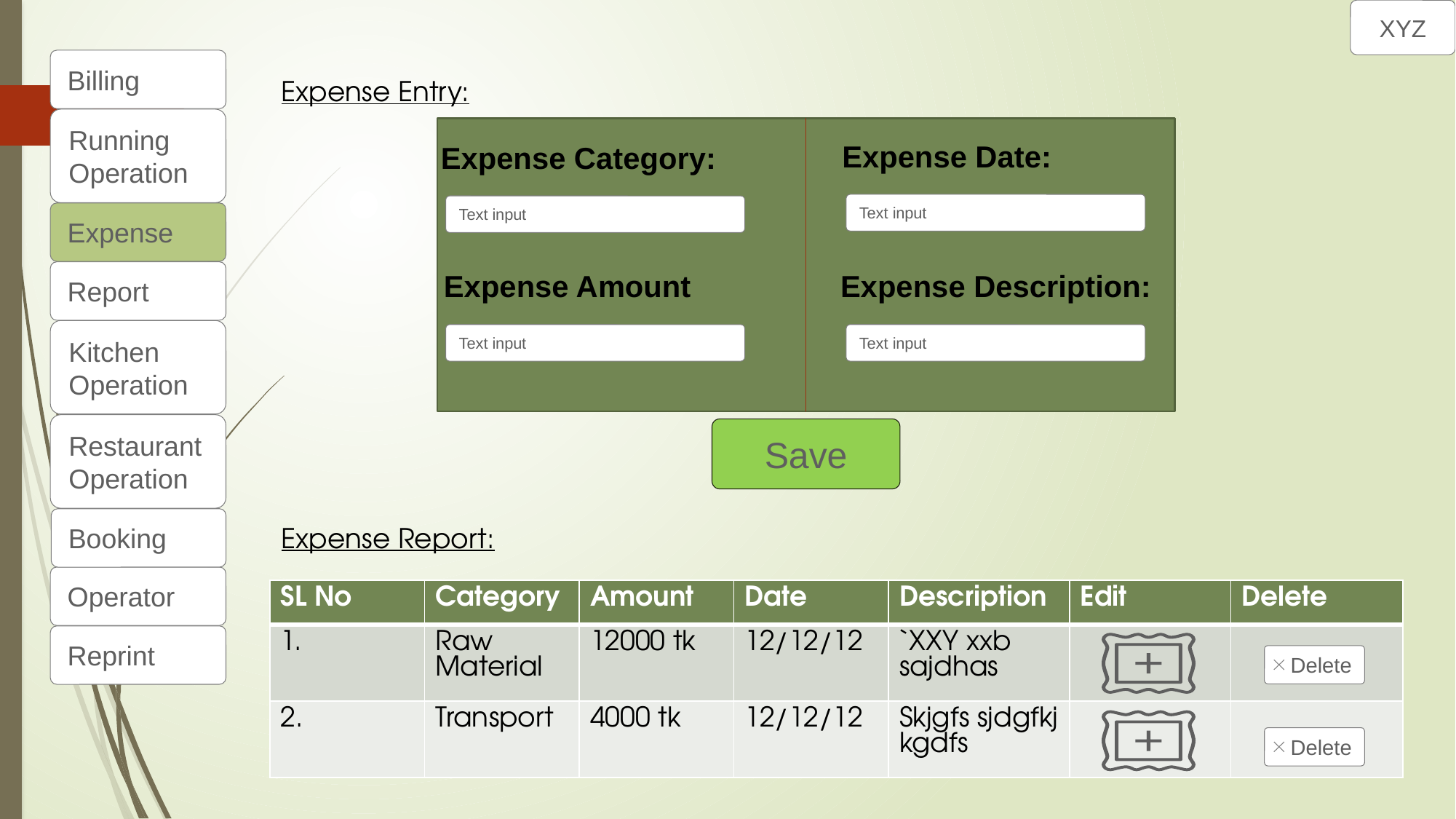

XYZ
Billing
Expense Entry:
Running
Operation

Expense Date:
Text input
Expense Category:
Text input
Expense
Expense Amount
Text input
Expense Description:
Text input
Report
Kitchen
Operation
Restaurant
Operation
Save
Booking
Expense Report:
Operator
| SL No | Category | Amount | Date | Description | Edit | Delete |
| --- | --- | --- | --- | --- | --- | --- |
| 1. | Raw Material | 12000 tk | 12/12/12 | `XXY xxb sajdhas |  |  |
| 2. | Transport | 4000 tk | 12/12/12 | Skjgfs sjdgfkj kgdfs |  |  |
Reprint

Delete

Delete